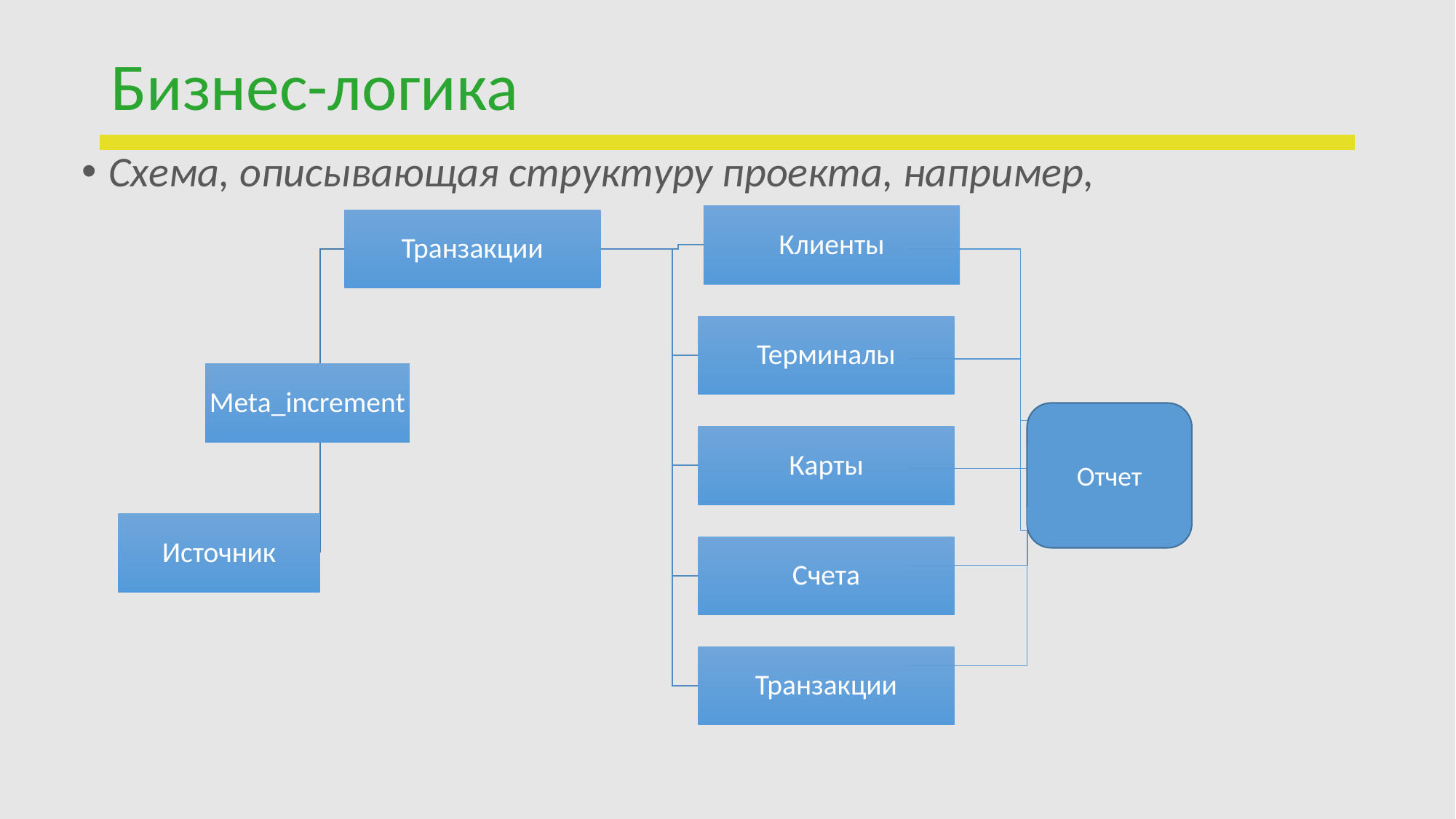

# Бизнес-логика
Схема, описывающая структуру проекта, например,

Источник
Транзакции
Клиенты
Терминалы
Карты
Счета
Транзакции
Meta_increment
Отчет